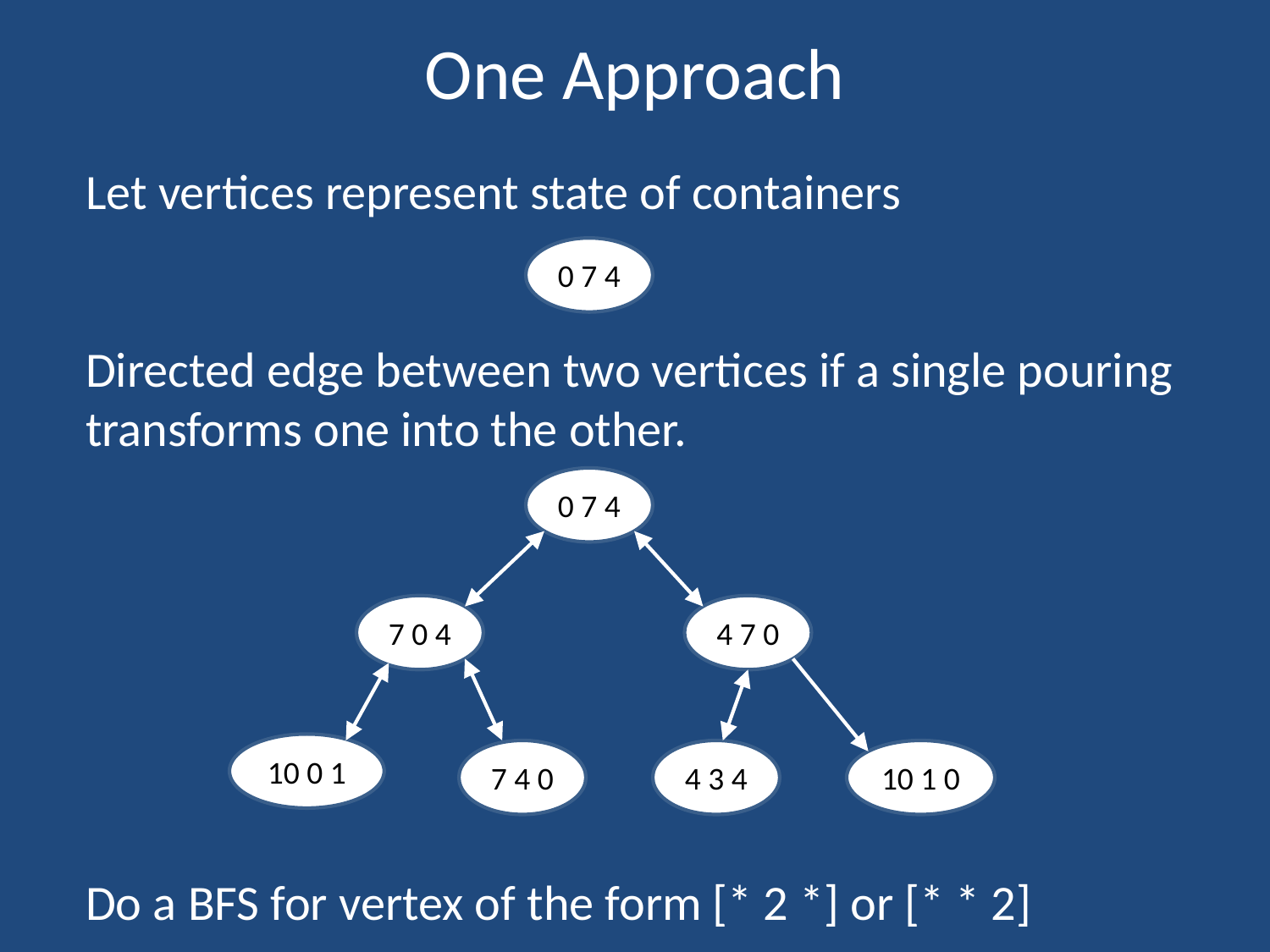

# One Approach
Let vertices represent state of containers

Directed edge between two vertices if a single pouring transforms one into the other.

Do a BFS for vertex of the form [* 2 *] or [* * 2]
0 7 4
0 7 4
7 0 4
4 7 0
10 0 1
7 4 0
4 3 4
10 1 0